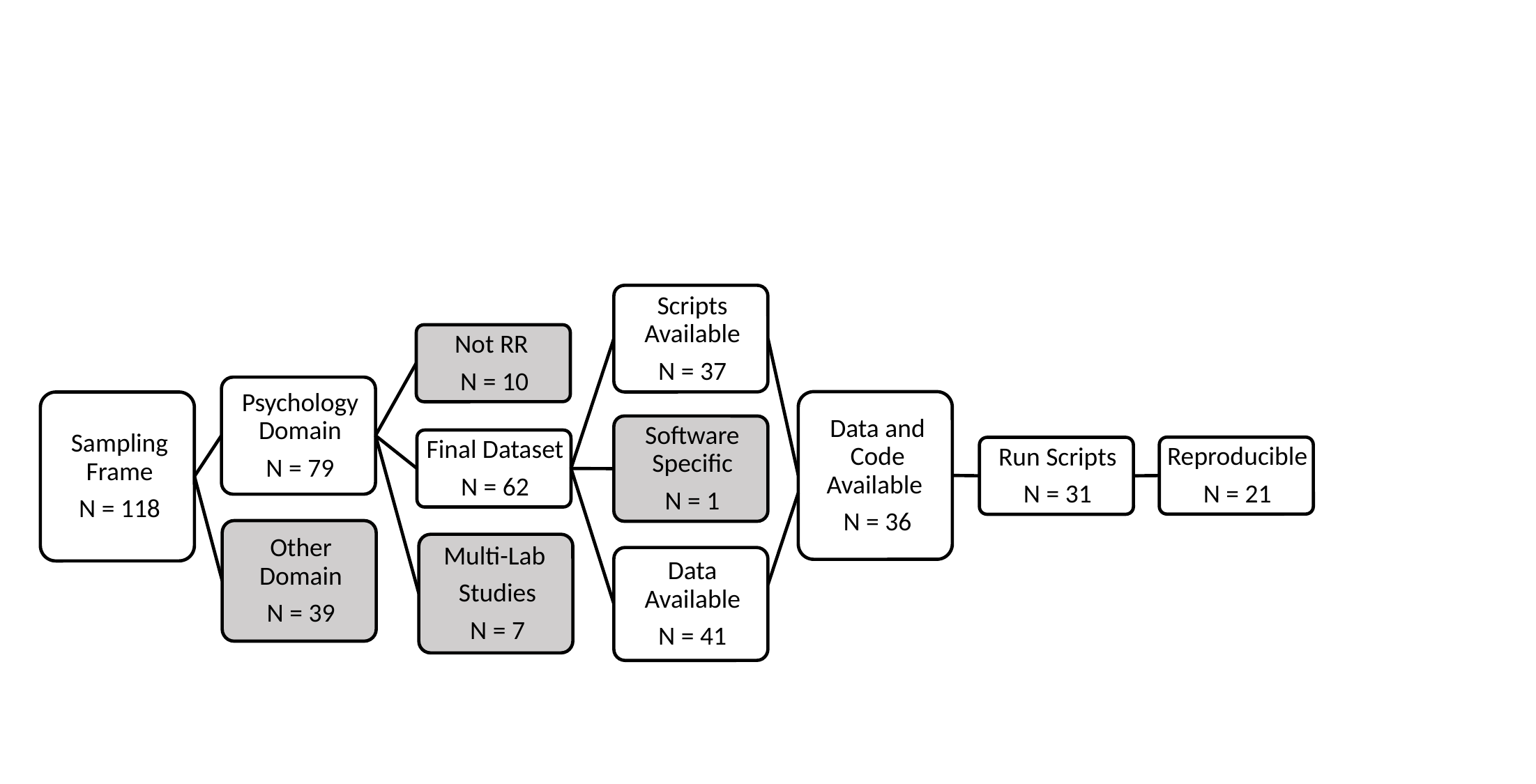

Sampling Frame
N = 118

Psychology Domain
N = 79

Final Dataset
N = 62

Scripts Available
N = 37

Data and Code Available
N = 36

Run Scripts
N = 31

Reproducible
N = 21

Data Available
N = 41

Software Specific
N = 1

Not RR
N = 10

Multi-Lab
Studies
N = 7

Other Domain
N = 39